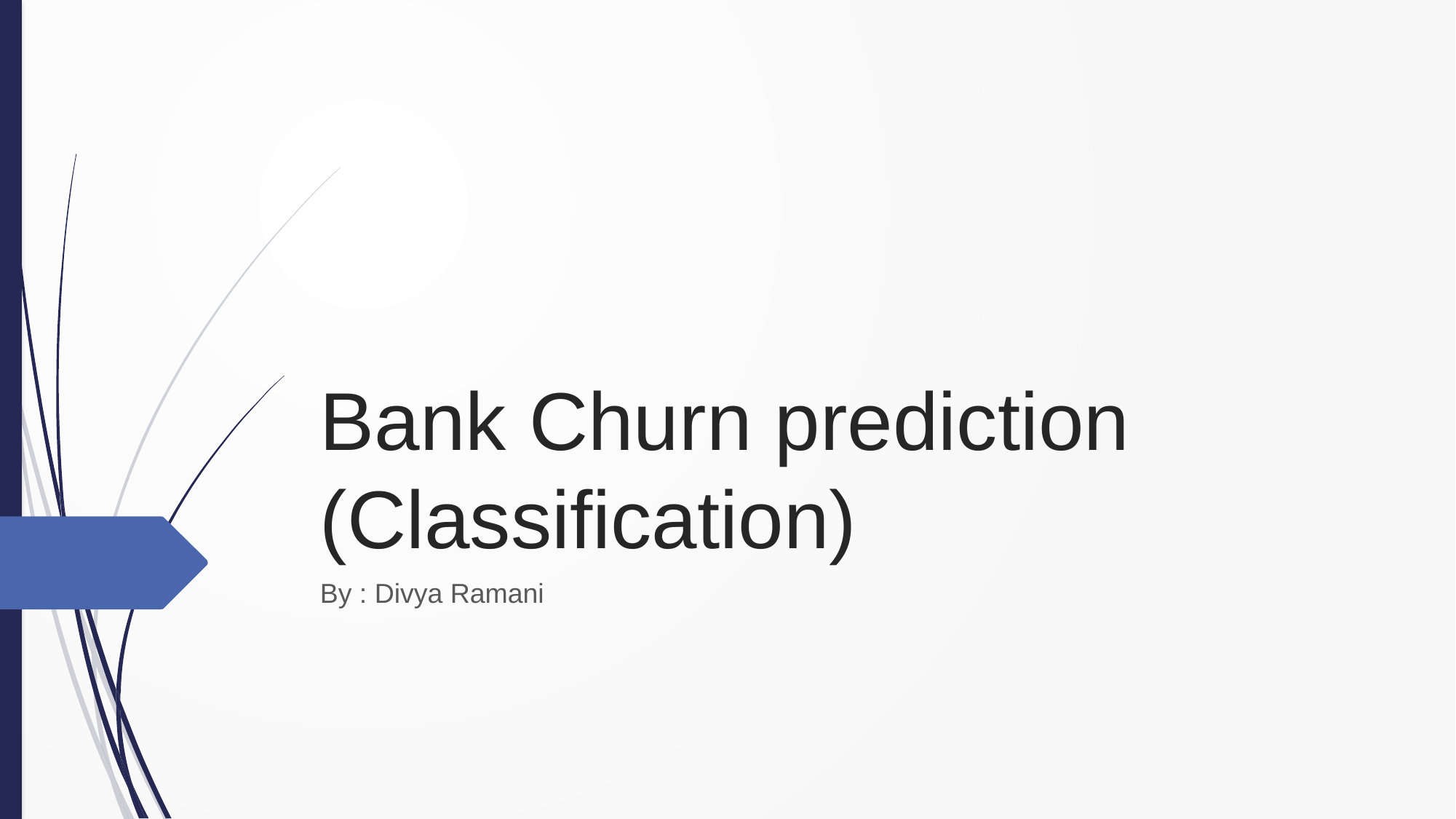

# Bank Churn prediction (Classification)
By : Divya Ramani